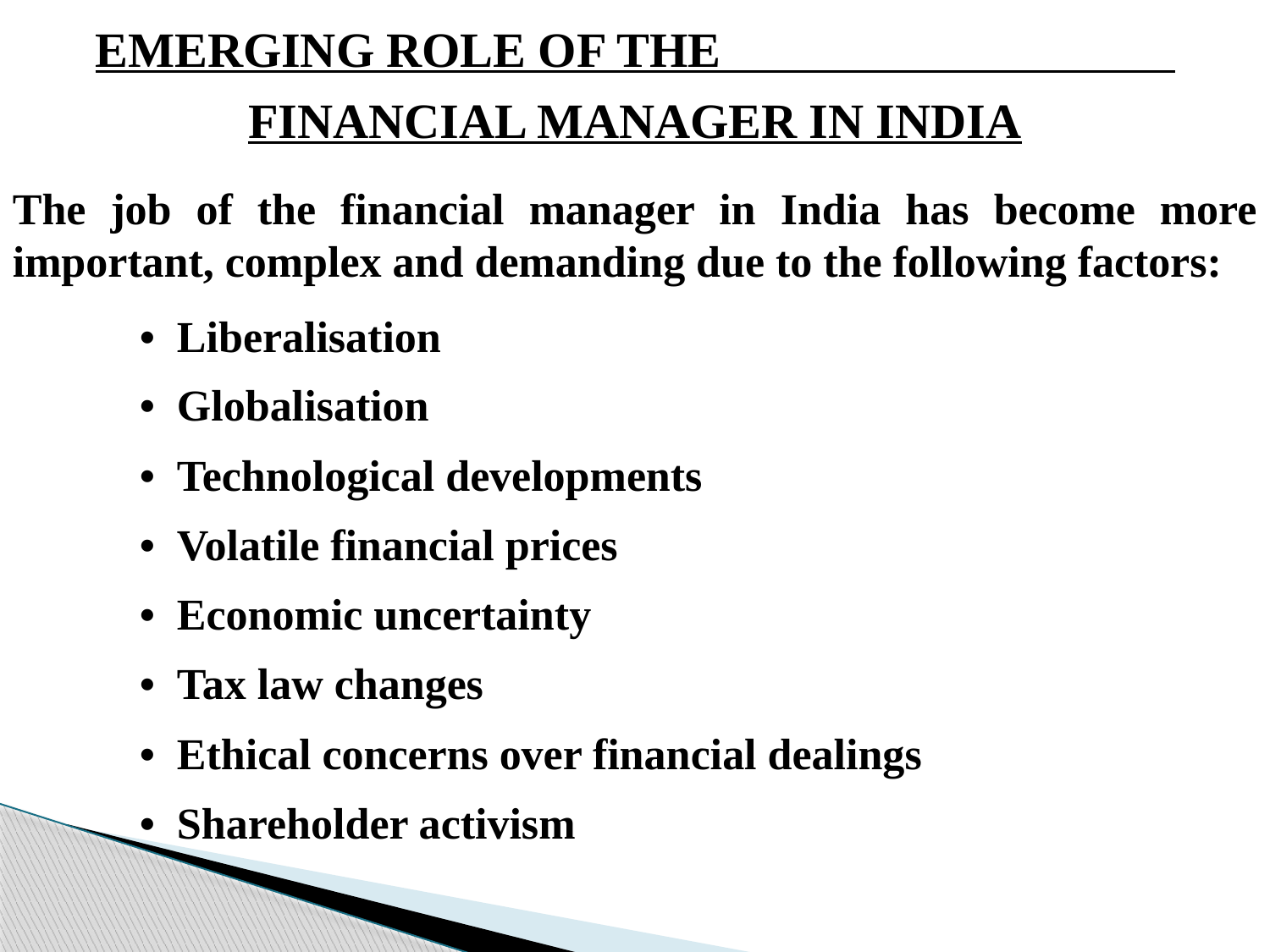

EMERGING ROLE OF THE                                      FINANCIAL MANAGER IN INDIA

The job of the financial manager in India has become more important, complex and demanding due to the following factors:
•  Liberalisation
•  Globalisation
•  Technological developments
•  Volatile financial prices
•  Economic uncertainty
•  Tax law changes
•  Ethical concerns over financial dealings
•  Shareholder activism